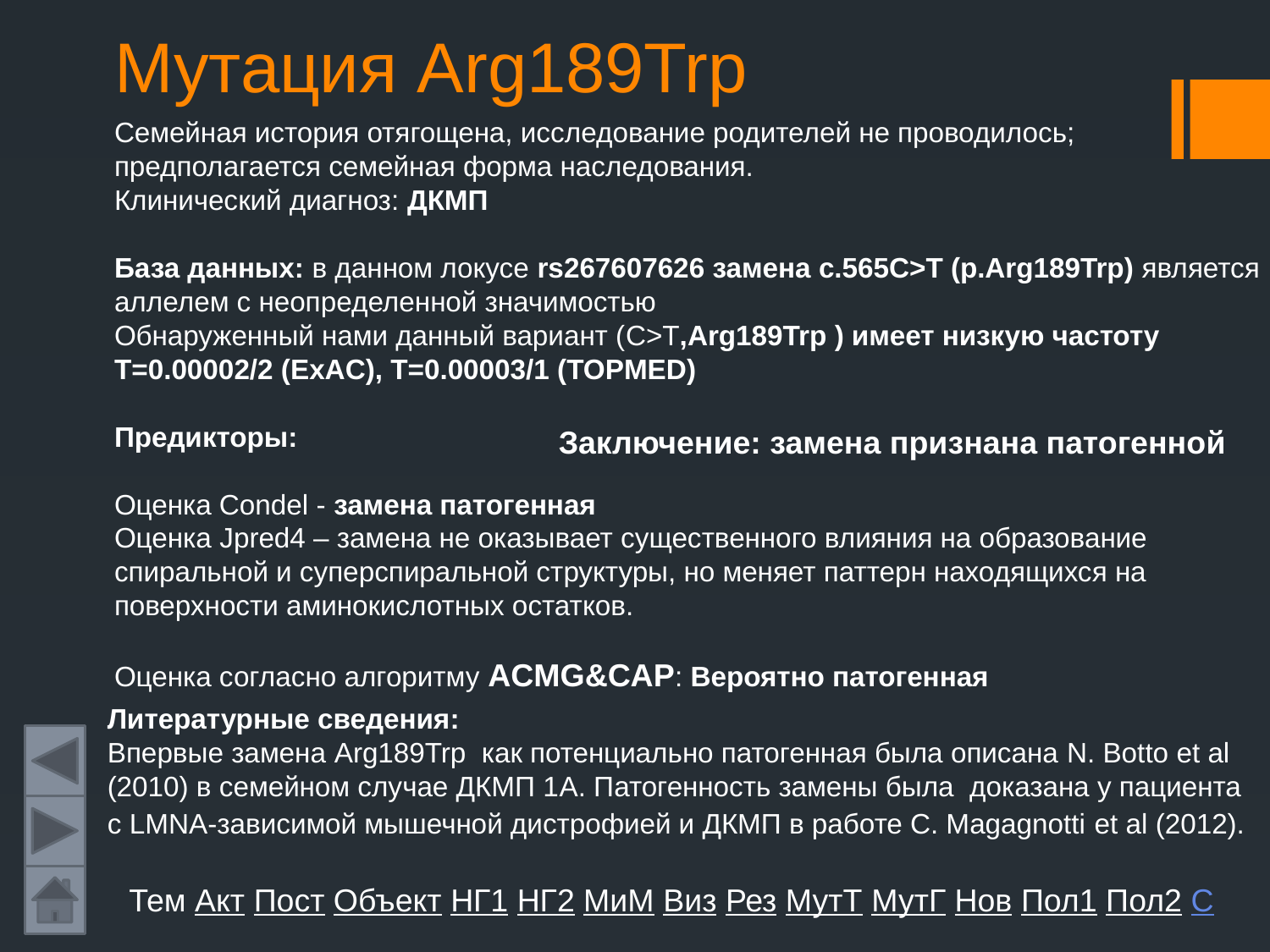

Мутация Arg189Trp

Семейная история отягощена, исследование родителей не проводилось;
предполагается семейная форма наследования.
Клинический диагноз: ДКМП

База данных: в данном локусе rs267607626 замена c.565C>T (p.Arg189Trp) является аллелем с неопределенной значимостью
Обнаруженный нами данный вариант (C>T,Arg189Trp ) имеет низкую частоту  T=0.00002/2 (ExAC), T=0.00003/1 (TOPMED)

Предикторы:

Оценка Condel - замена патогенная
Оценка Jpred4 – замена не оказывает существенного влияния на образование спиральной и суперспиральной структуры, но меняет паттерн находящихся на поверхности аминокислотных остатков.

Оценка согласно алгоритму ACMG&CAP: Вероятно патогенная
Заключение: замена признана патогенной
Литературные сведения:
Впервые замена Arg189Trp  как потенциально патогенная была описана N. Botto et al (2010) в семейном случае ДКМП 1A. Патогенность замены была  доказана у пациента с LMNA-зависимой мышечной дистрофией и ДКМП в работе C. Magagnotti et al (2012).

Тем Акт Пост Объект НГ1 НГ2 МиМ Виз Рез МутТ МутГ Нов Пол1 Пол2 С